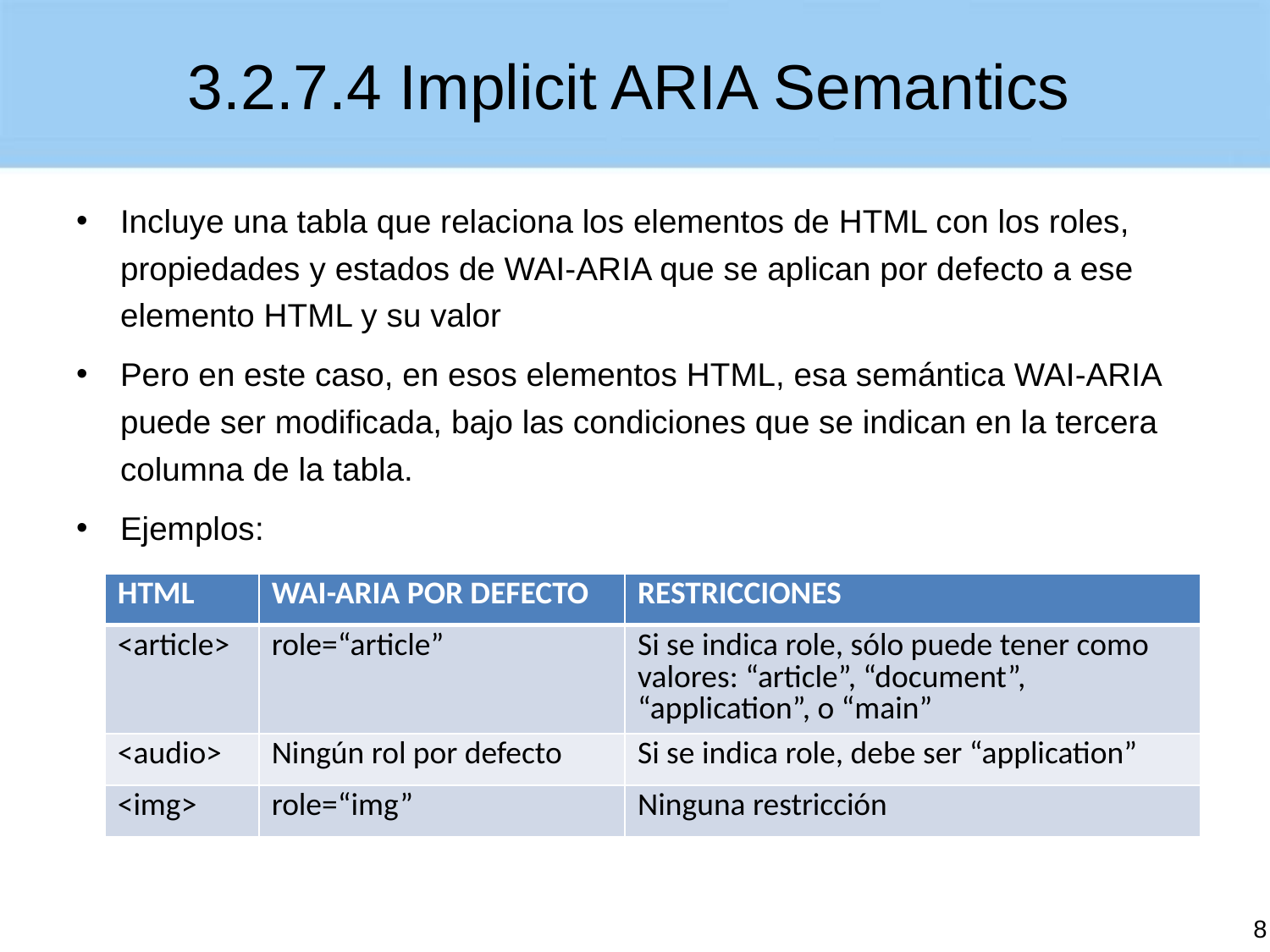

# 3.2.7.4 Implicit ARIA Semantics
Incluye una tabla que relaciona los elementos de HTML con los roles, propiedades y estados de WAI-ARIA que se aplican por defecto a ese elemento HTML y su valor
Pero en este caso, en esos elementos HTML, esa semántica WAI-ARIA puede ser modificada, bajo las condiciones que se indican en la tercera columna de la tabla.
Ejemplos:
| HTML | WAI-ARIA POR DEFECTO | RESTRICCIONES |
| --- | --- | --- |
| <article> | role=“article” | Si se indica role, sólo puede tener como valores: “article”, “document”, “application”, o “main” |
| <audio> | Ningún rol por defecto | Si se indica role, debe ser “application” |
| <img> | role=“img” | Ninguna restricción |
8